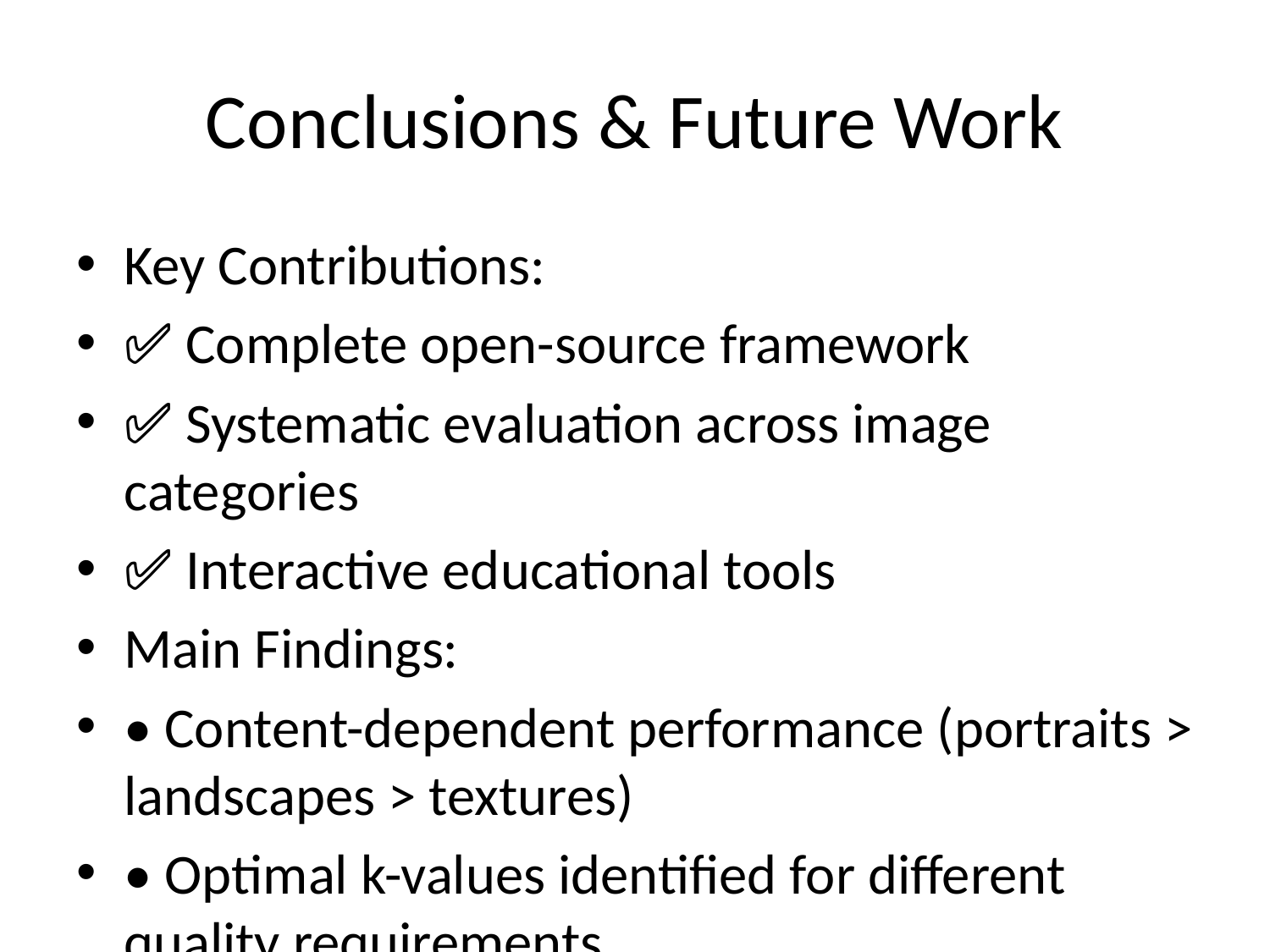

# Conclusions & Future Work
Key Contributions:
✅ Complete open-source framework
✅ Systematic evaluation across image categories
✅ Interactive educational tools
Main Findings:
• Content-dependent performance (portraits > landscapes > textures)
• Optimal k-values identified for different quality requirements
• Strong correlation between mathematical and perceptual metrics